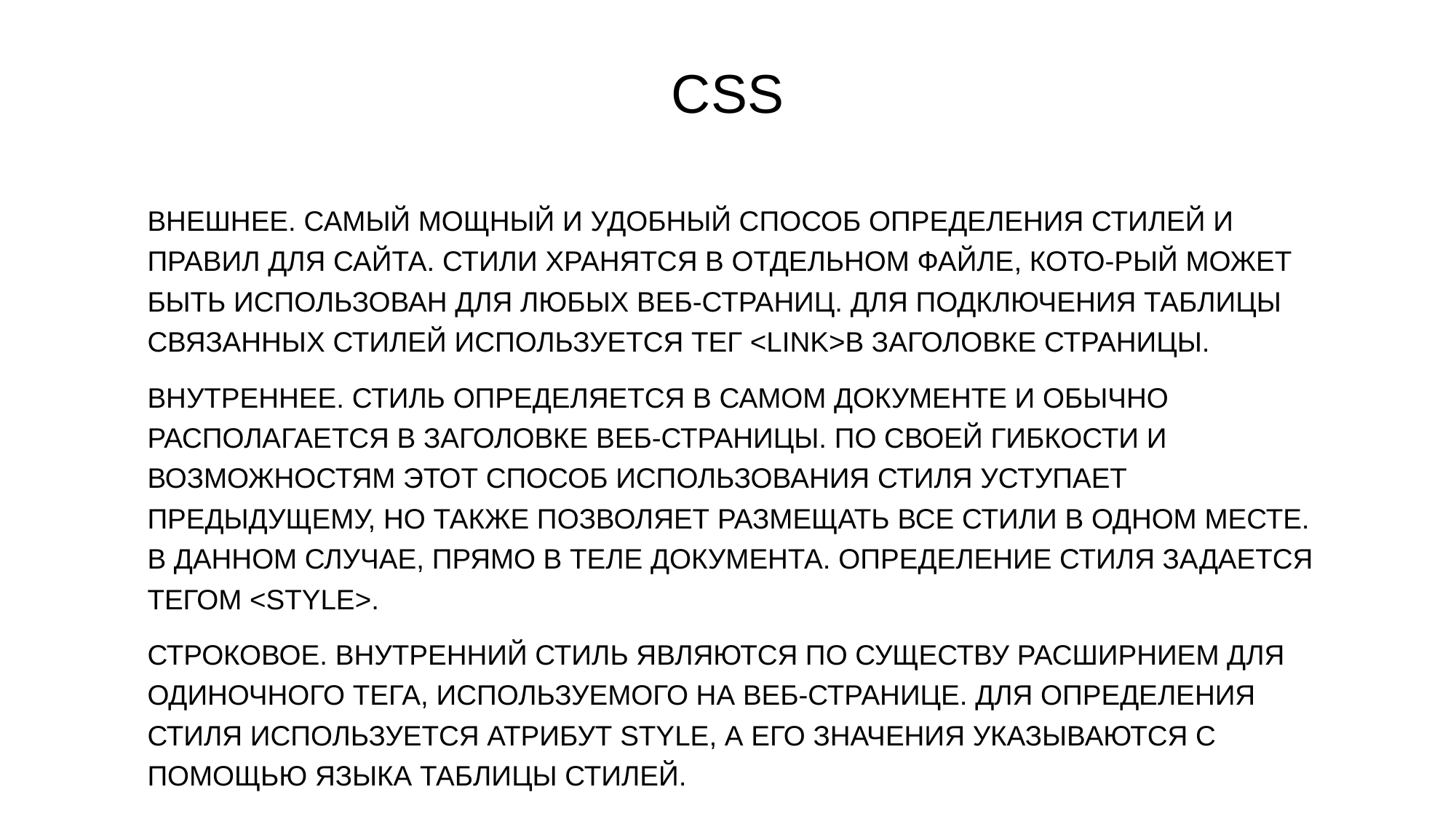

# CSS
ВНЕШНЕЕ. САМЫЙ МОЩНЫЙ И УДОБНЫЙ СПОСОБ ОПРЕДЕЛЕНИЯ СТИЛЕЙ И ПРАВИЛ ДЛЯ САЙТА. СТИЛИ ХРАНЯТСЯ В ОТДЕЛЬНОМ ФАЙЛЕ, КОТО-РЫЙ МОЖЕТ БЫТЬ ИСПОЛЬЗОВАН ДЛЯ ЛЮБЫХ ВЕБ-СТРАНИЦ. ДЛЯ ПОДКЛЮЧЕНИЯ ТАБЛИЦЫ СВЯЗАННЫХ СТИЛЕЙ ИСПОЛЬЗУЕТСЯ ТЕГ <LINK>В ЗАГОЛОВКЕ СТРАНИЦЫ.
ВНУТРЕННЕЕ. СТИЛЬ ОПРЕДЕЛЯЕТСЯ В САМОМ ДОКУМЕНТЕ И ОБЫЧНО РАСПОЛАГАЕТСЯ В ЗАГОЛОВКЕ ВЕБ-СТРАНИЦЫ. ПО СВОЕЙ ГИБКОСТИ И ВОЗМОЖНОСТЯМ ЭТОТ СПОСОБ ИСПОЛЬЗОВАНИЯ СТИЛЯ УСТУПАЕТ ПРЕДЫДУЩЕМУ, НО ТАКЖЕ ПОЗВОЛЯЕТ РАЗМЕЩАТЬ ВСЕ СТИЛИ В ОДНОМ МЕСТЕ. В ДАННОМ СЛУЧАЕ, ПРЯМО В ТЕЛЕ ДОКУМЕНТА. ОПРЕДЕЛЕНИЕ СТИЛЯ ЗАДАЕТСЯ ТЕГОМ <STYLE>.
СТРОКОВОЕ. ВНУТРЕННИЙ СТИЛЬ ЯВЛЯЮТСЯ ПО СУЩЕСТВУ РАСШИРНИЕМ ДЛЯ ОДИНОЧНОГО ТЕГА, ИСПОЛЬЗУЕМОГО НА ВЕБ-СТРАНИЦЕ. ДЛЯ ОПРЕДЕЛЕНИЯ СТИЛЯ ИСПОЛЬЗУЕТСЯ АТРИБУТ STYLE, А ЕГО ЗНАЧЕНИЯ УКАЗЫВАЮТСЯ С ПОМОЩЬЮ ЯЗЫКА ТАБЛИЦЫ СТИЛЕЙ.